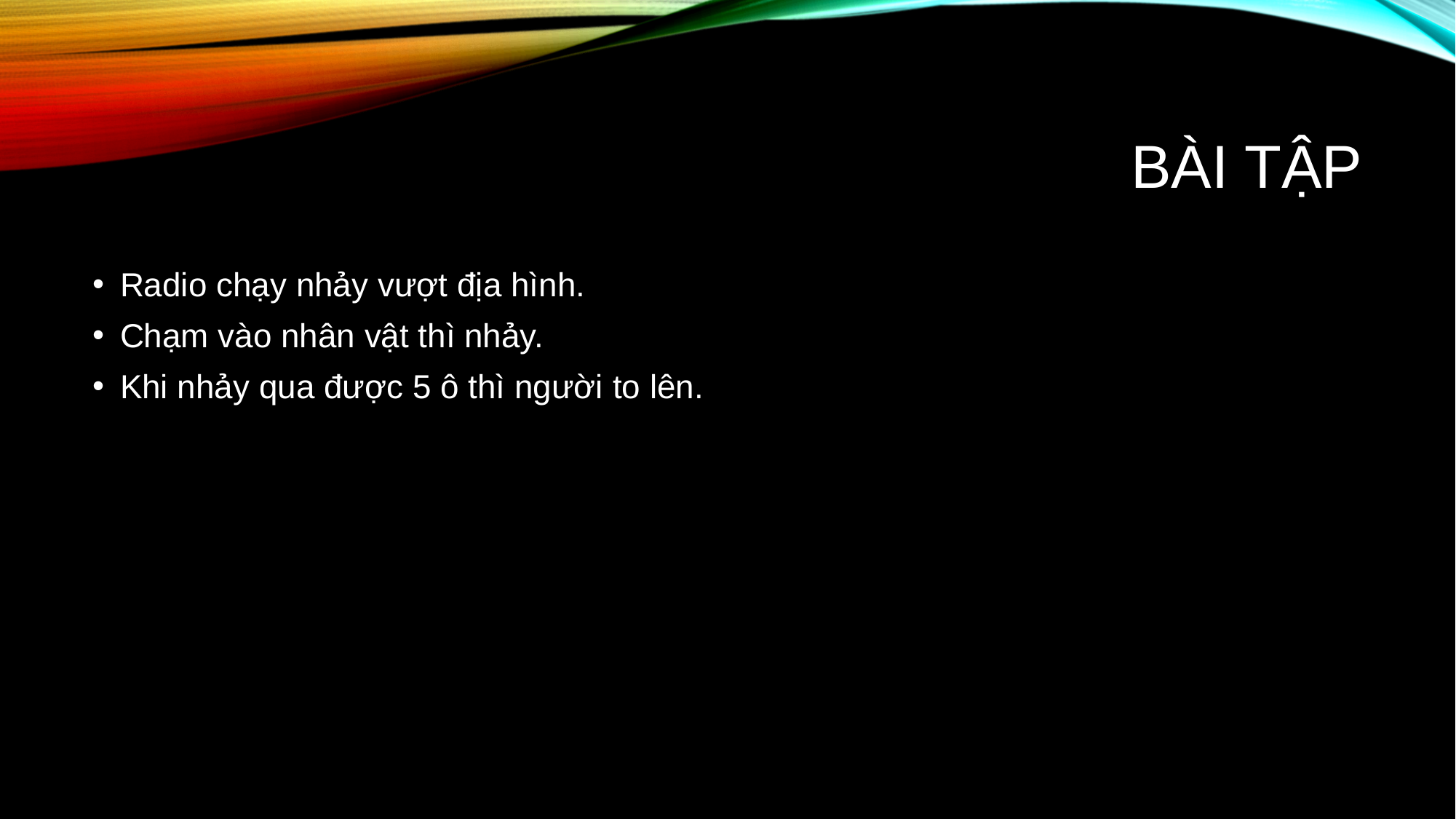

# Bài tập
Radio chạy nhảy vượt địa hình.
Chạm vào nhân vật thì nhảy.
Khi nhảy qua được 5 ô thì người to lên.